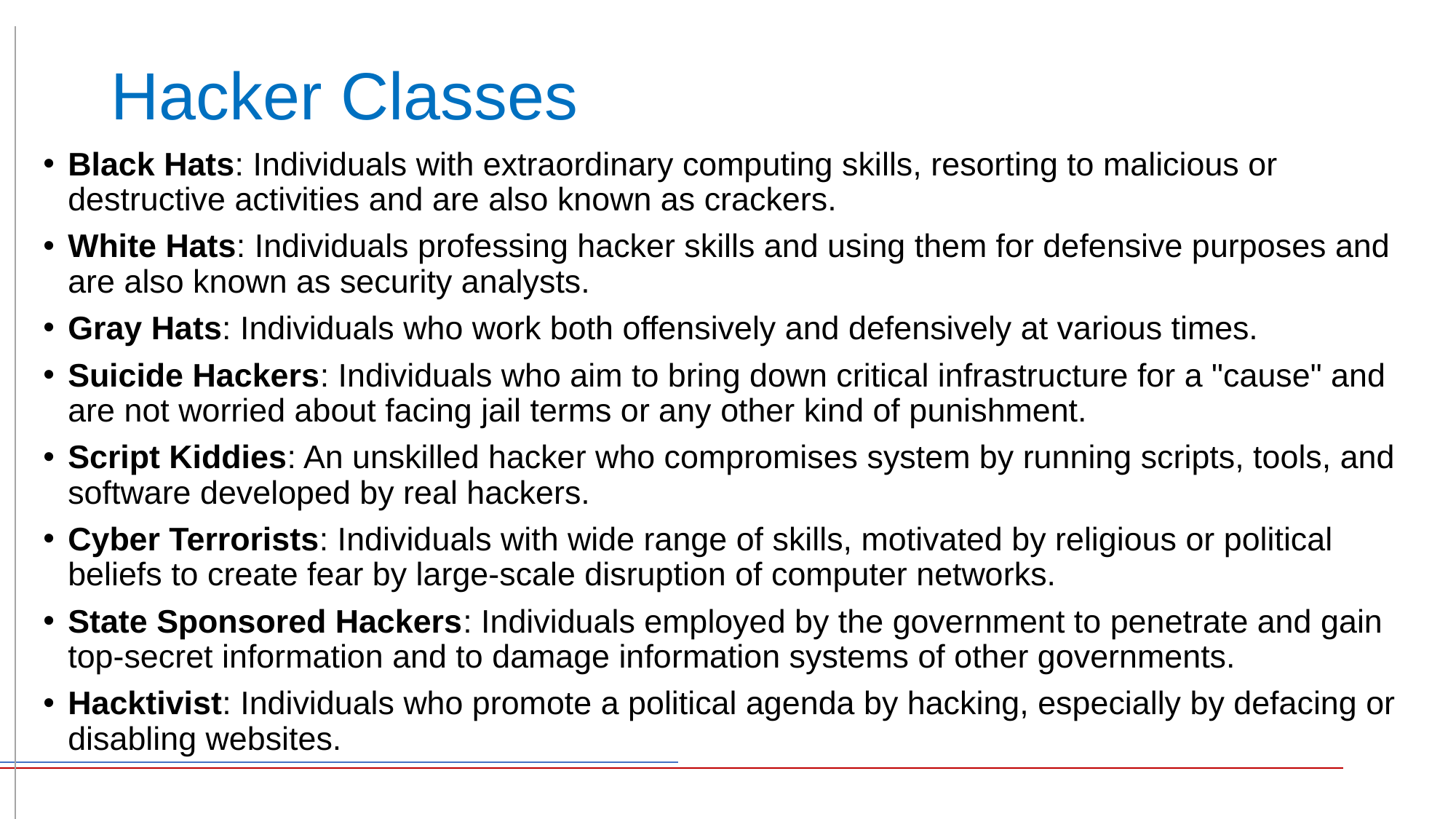

# Hacker Classes
Black Hats: Individuals with extraordinary computing skills, resorting to malicious or destructive activities and are also known as crackers.
White Hats: Individuals professing hacker skills and using them for defensive purposes and are also known as security analysts.
Gray Hats: Individuals who work both offensively and defensively at various times.
Suicide Hackers: Individuals who aim to bring down critical infrastructure for a "cause" and are not worried about facing jail terms or any other kind of punishment.
Script Kiddies: An unskilled hacker who compromises system by running scripts, tools, and software developed by real hackers.
Cyber Terrorists: Individuals with wide range of skills, motivated by religious or political beliefs to create fear by large-scale disruption of computer networks.
State Sponsored Hackers: Individuals employed by the government to penetrate and gain top-secret information and to damage information systems of other governments.
Hacktivist: Individuals who promote a political agenda by hacking, especially by defacing or disabling websites.